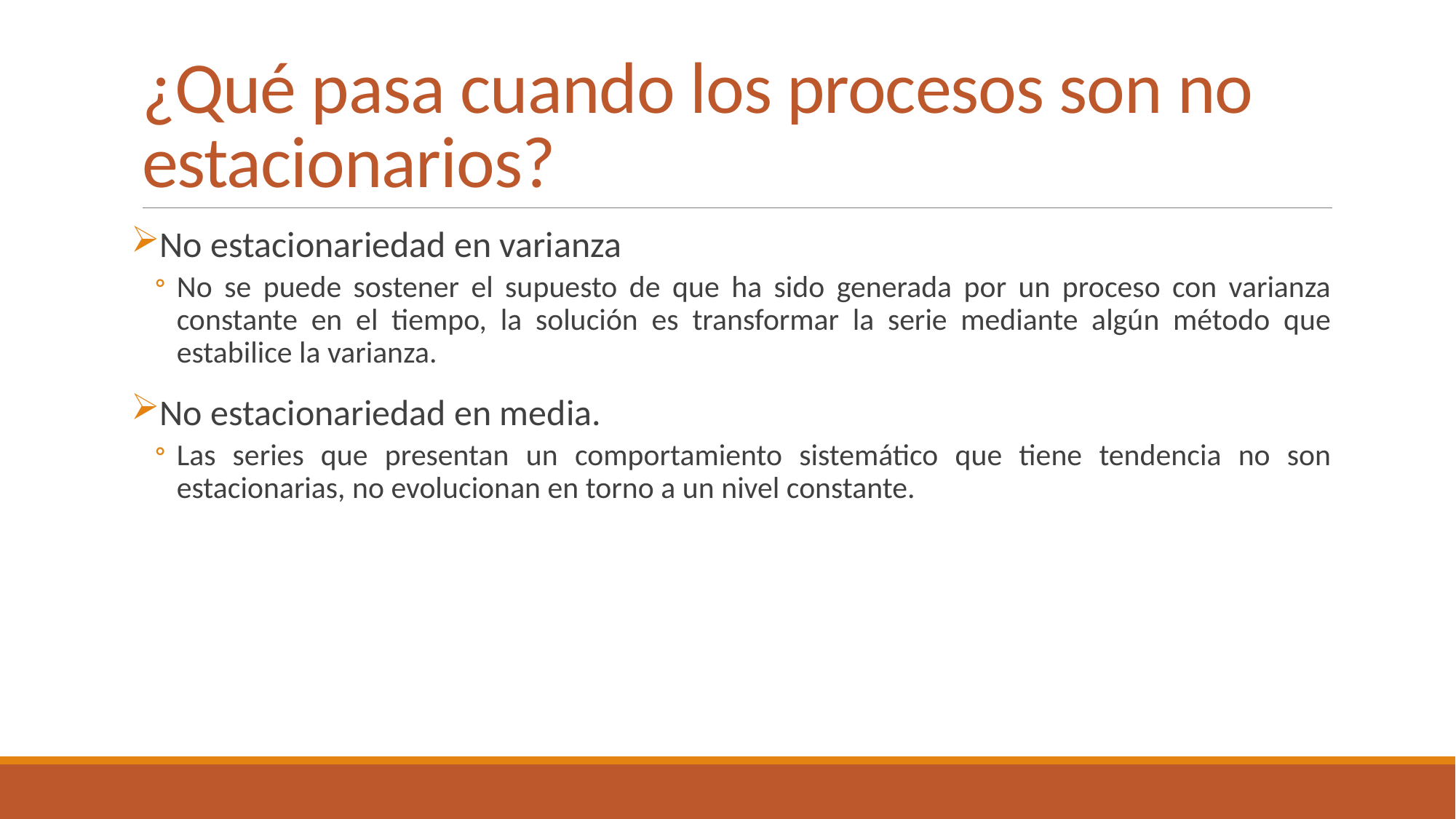

# ¿Qué pasa cuando los procesos son no estacionarios?
No estacionariedad en varianza
No se puede sostener el supuesto de que ha sido generada por un proceso con varianza constante en el tiempo, la solución es transformar la serie mediante algún método que estabilice la varianza.
No estacionariedad en media.
Las series que presentan un comportamiento sistemático que tiene tendencia no son estacionarias, no evolucionan en torno a un nivel constante.